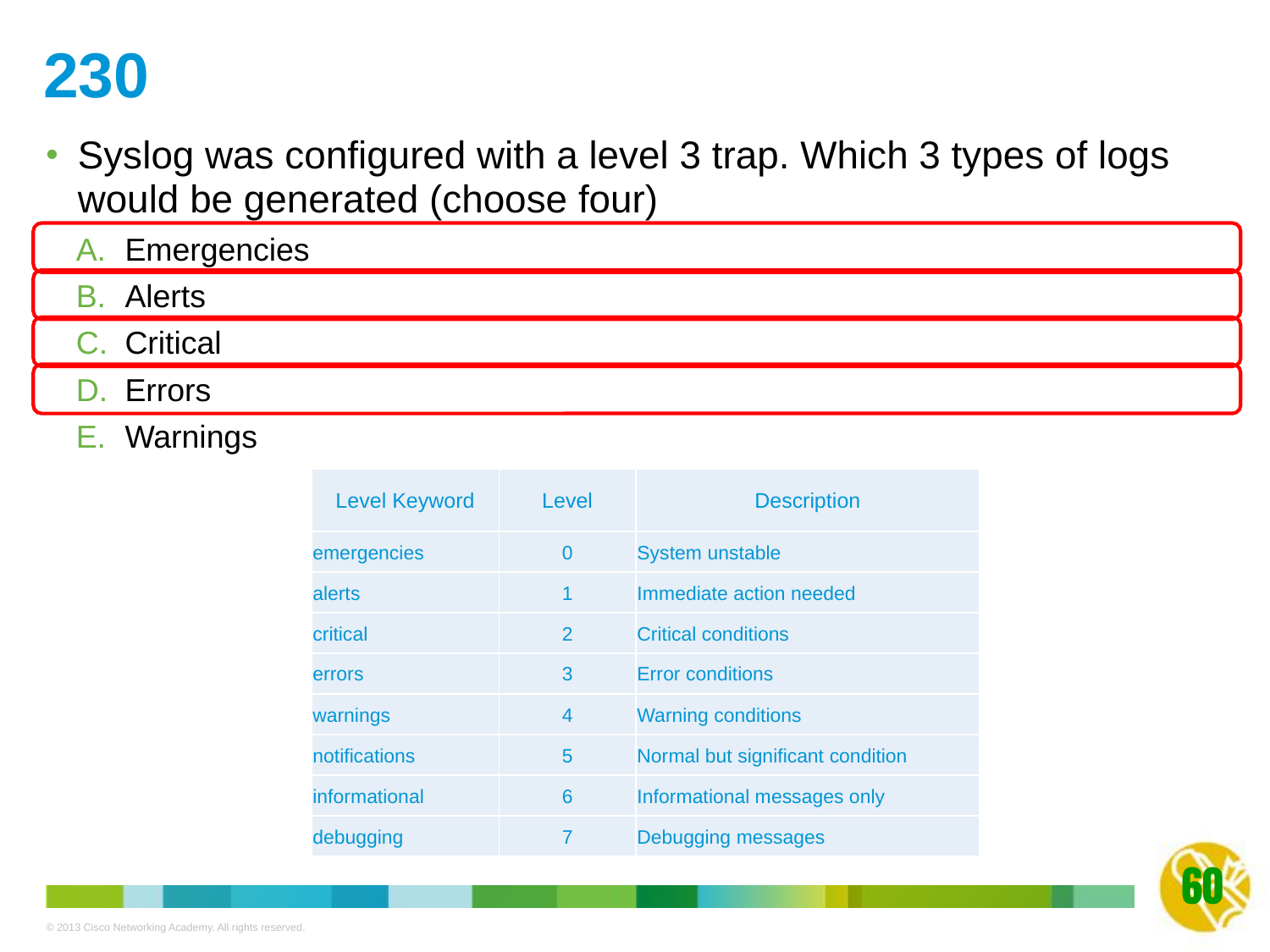

# 230
Syslog was configured with a level 3 trap. Which 3 types of logs would be generated (choose four)
Emergencies
Alerts
Critical
Errors
Warnings

| Level Keyword | Level | Description |
| --- | --- | --- |
| emergencies | 0 | System unstable |
| alerts | 1 | Immediate action needed |
| critical | 2 | Critical conditions |
| errors | 3 | Error conditions |
| warnings | 4 | Warning conditions |
| notifications | 5 | Normal but significant condition |
| informational | 6 | Informational messages only |
| debugging | 7 | Debugging messages |